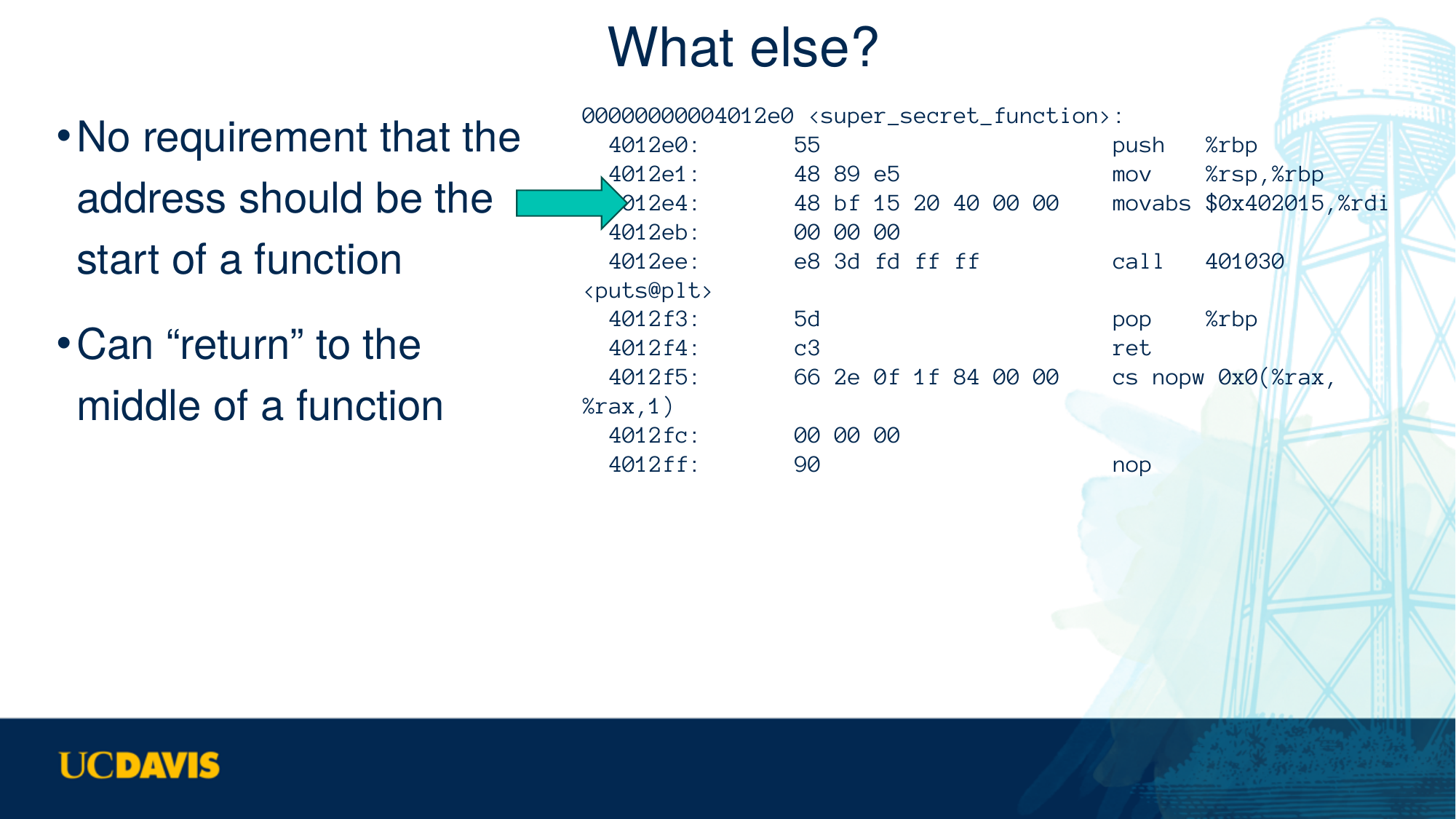

# What else?
No requirement that the address should be the start of a function
Can “return” to the middle of a function

00000000004012e0 <super_secret_function>:
  4012e0:       55                      push   %rbp
  4012e1:       48 89 e5                mov    %rsp,%rbp
  4012e4:       48 bf 15 20 40 00 00    movabs $0x402015,%rdi
  4012eb:       00 00 00
  4012ee:       e8 3d fd ff ff          call   401030 <puts@plt>
  4012f3:       5d                      pop    %rbp
  4012f4:       c3                      ret
  4012f5:       66 2e 0f 1f 84 00 00    cs nopw 0x0(%rax,%rax,1)
  4012fc:       00 00 00
  4012ff:       90                      nop